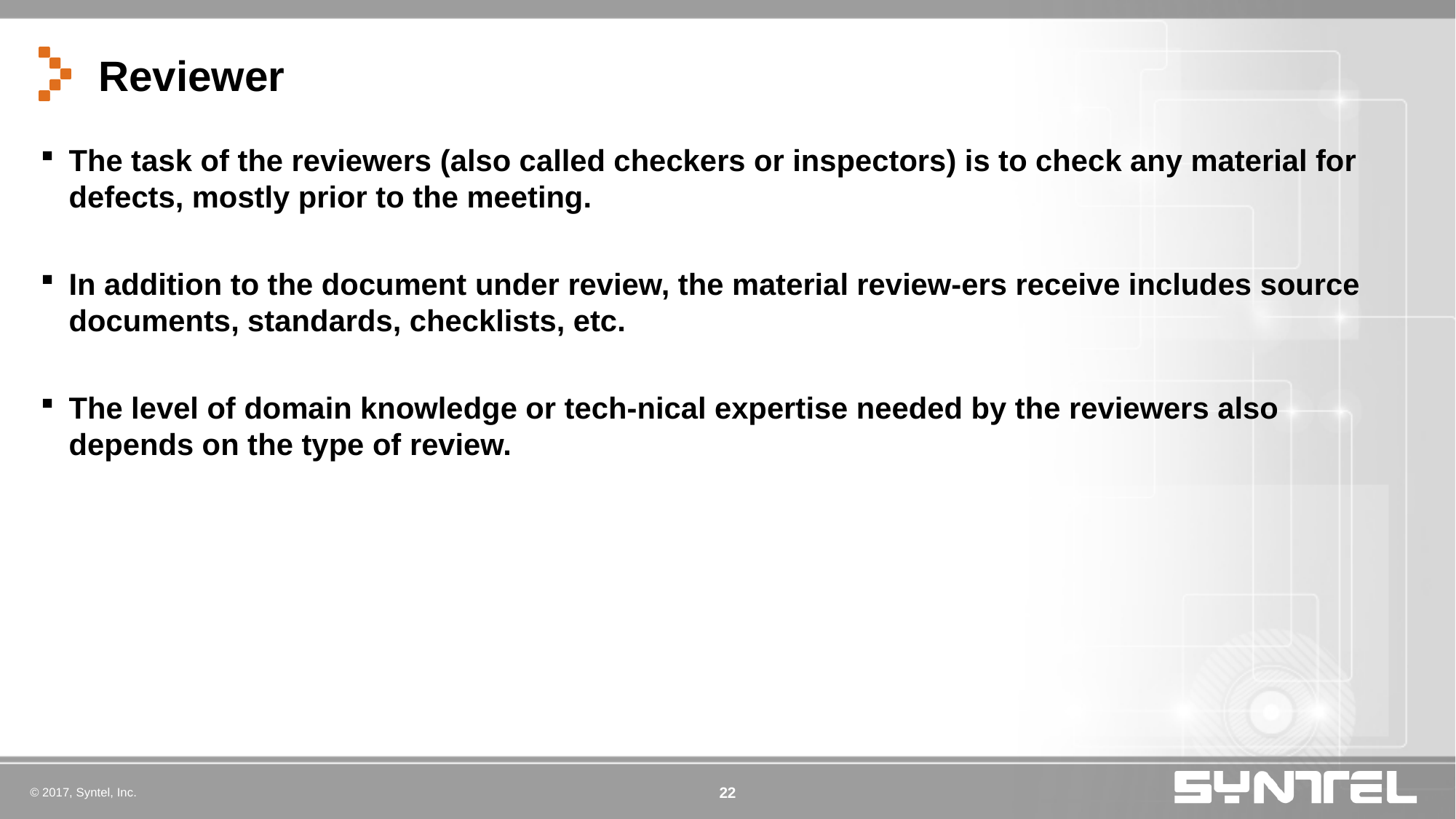

# Reviewer
The task of the reviewers (also called checkers or inspectors) is to check any material for defects, mostly prior to the meeting.

In addition to the document under review, the material review-ers receive includes source documents, standards, checklists, etc.

The level of domain knowledge or tech-nical expertise needed by the reviewers also depends on the type of review.